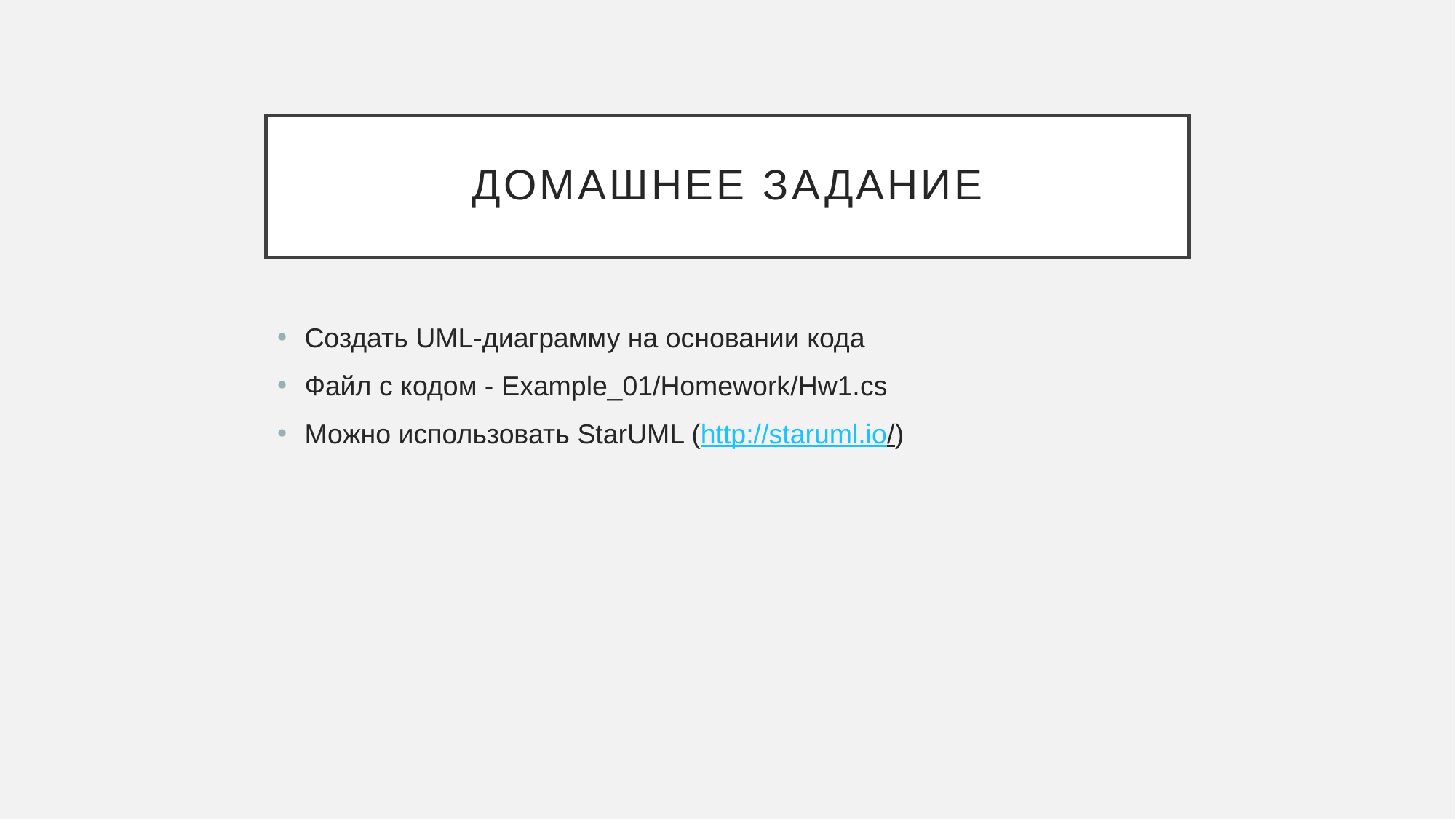

# Домашнее задание
Создать UML-диаграмму на основании кода
Файл с кодом - Example_01/Homework/Hw1.cs
Можно использовать StarUML (http://staruml.io/)